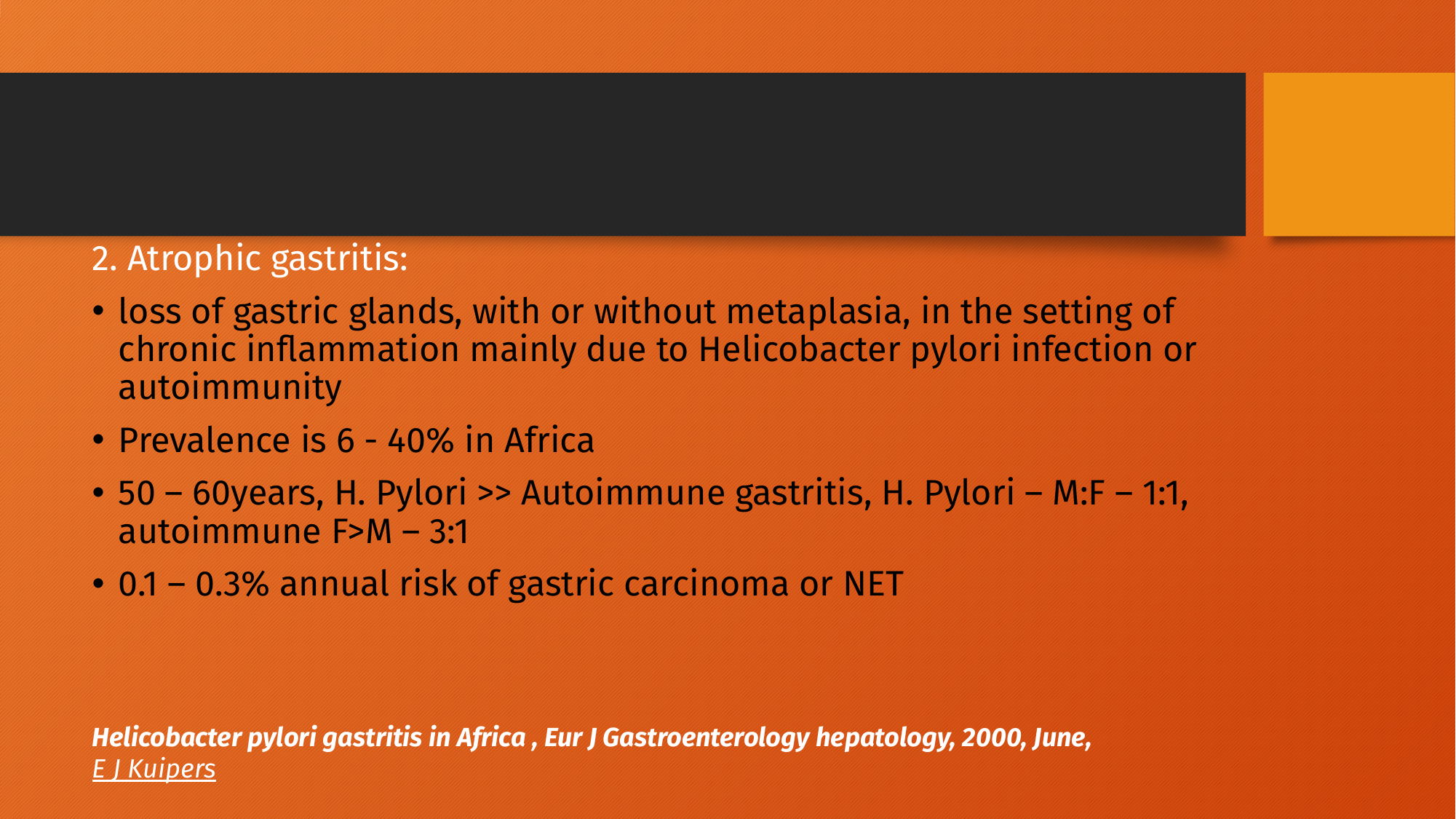

2. Atrophic gastritis:
loss of gastric glands, with or without metaplasia, in the setting of chronic inflammation mainly due to Helicobacter pylori infection or autoimmunity
Prevalence is 6 - 40% in Africa
50 – 60years, H. Pylori >> Autoimmune gastritis, H. Pylori – M:F – 1:1, autoimmune F>M – 3:1
0.1 – 0.3% annual risk of gastric carcinoma or NET

Helicobacter pylori gastritis in Africa , Eur J Gastroenterology hepatology, 2000, June, E J Kuipers